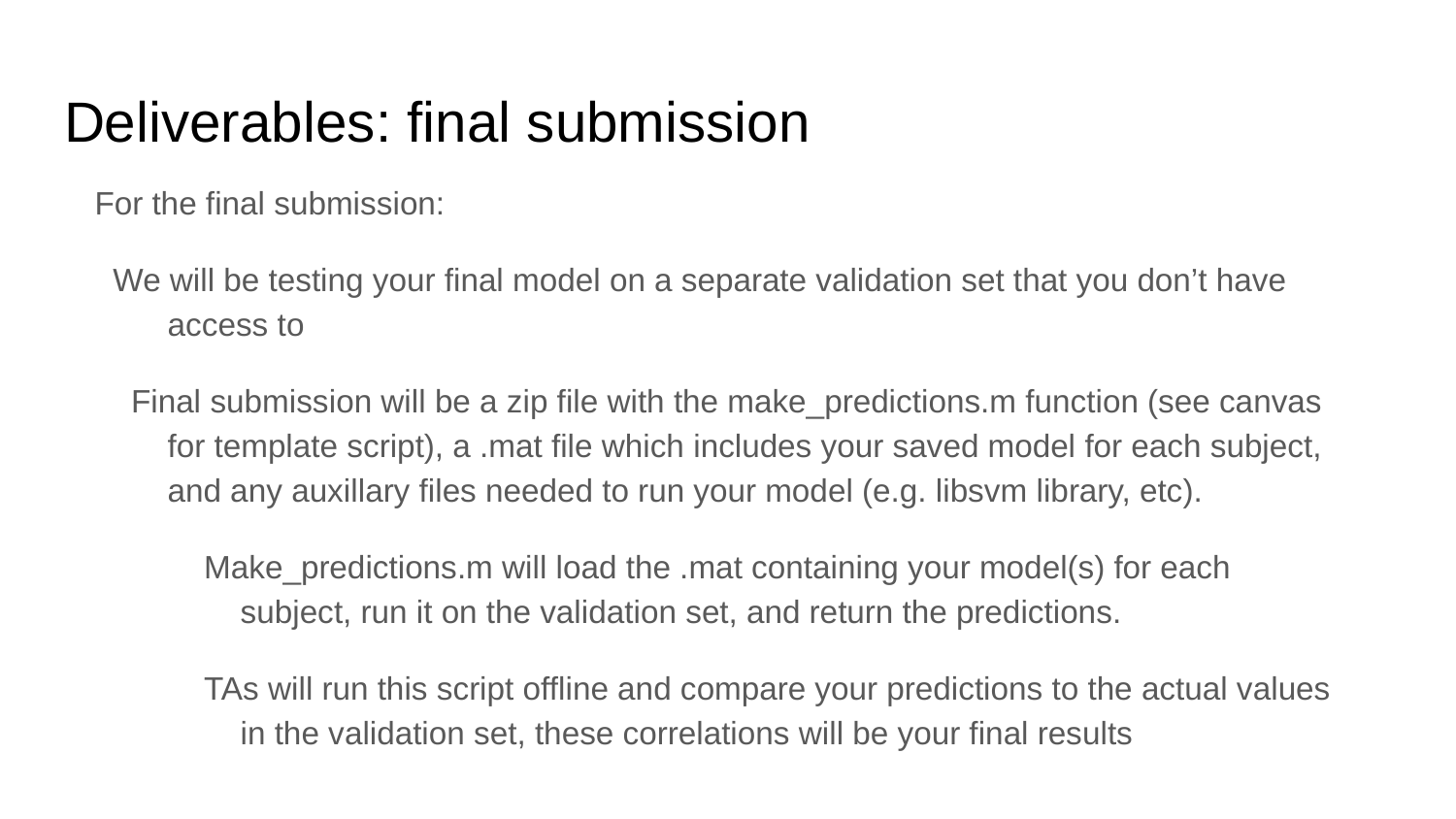

# Deliverables: final submission
For the final submission:
We will be testing your final model on a separate validation set that you don’t have access to
Final submission will be a zip file with the make_predictions.m function (see canvas for template script), a .mat file which includes your saved model for each subject, and any auxillary files needed to run your model (e.g. libsvm library, etc).
Make_predictions.m will load the .mat containing your model(s) for each subject, run it on the validation set, and return the predictions.
TAs will run this script offline and compare your predictions to the actual values in the validation set, these correlations will be your final results